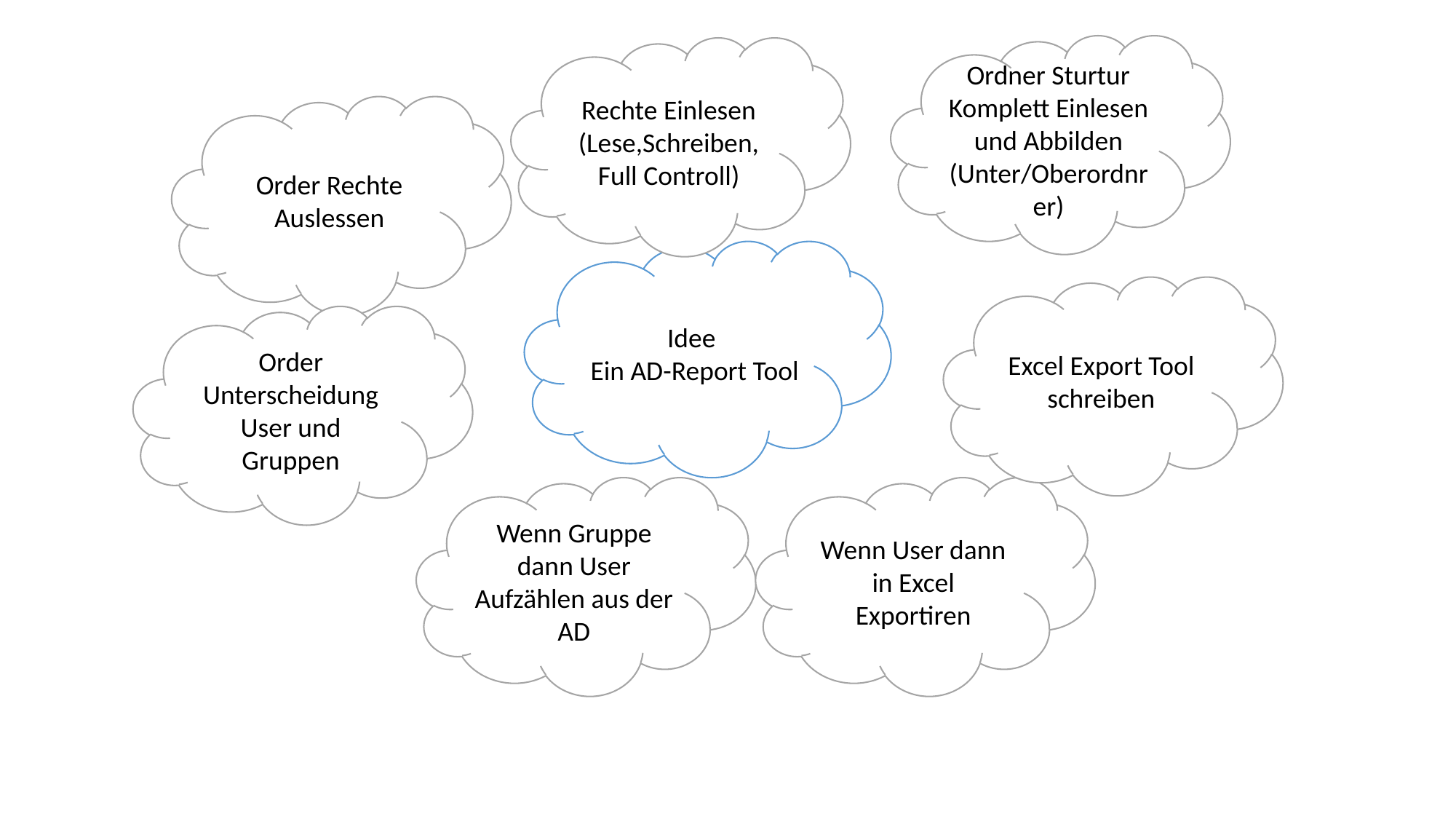

Ordner Sturtur Komplett Einlesen und Abbilden (Unter/Oberordnrer)
Rechte Einlesen (Lese,Schreiben, Full Controll)
Order Rechte Auslessen
Idee
Ein AD-Report Tool
Excel Export Tool schreiben
Order Unterscheidung User und Gruppen
Wenn Gruppe dann User Aufzählen aus der AD
Wenn User dann in Excel Exportiren